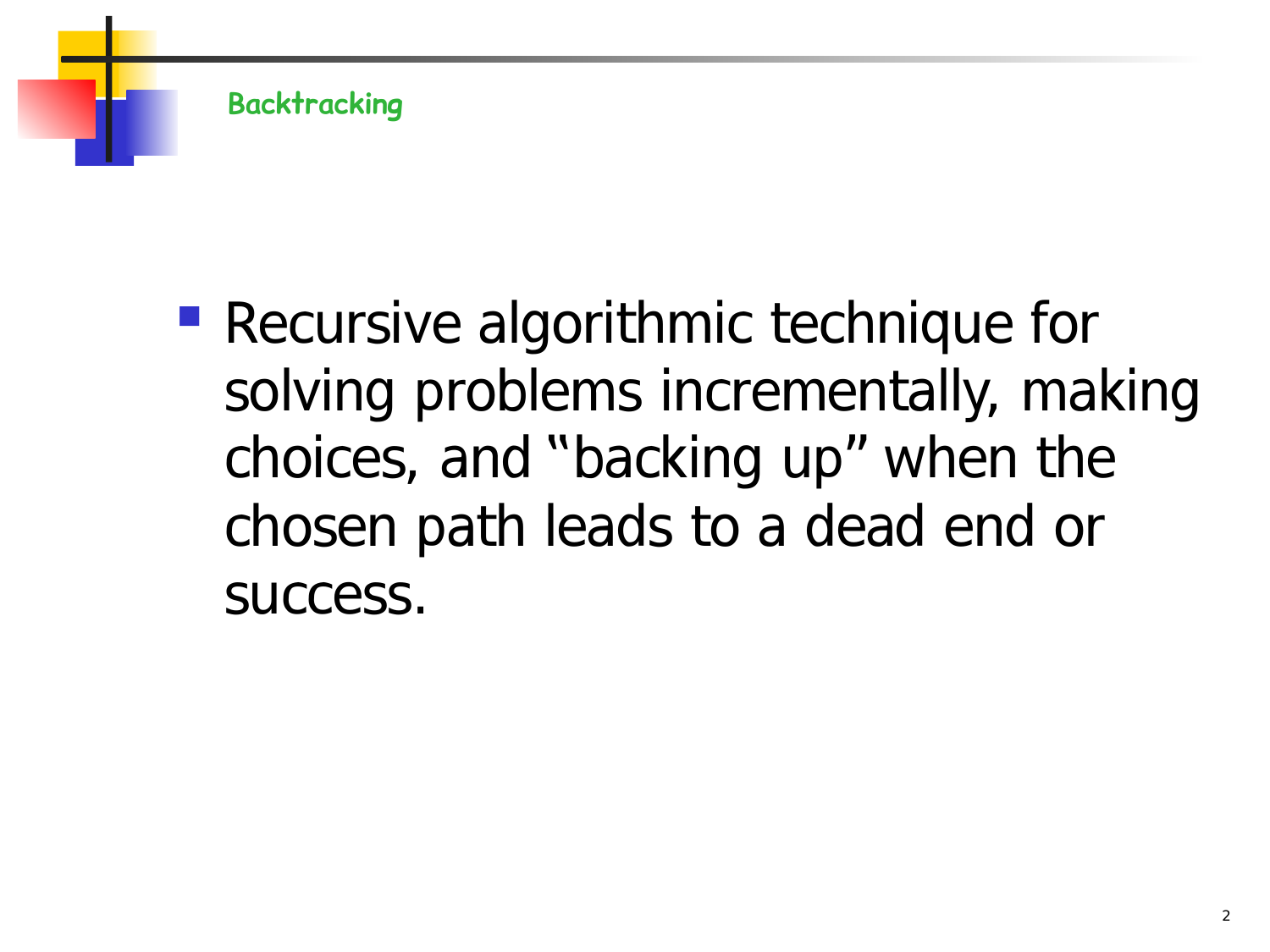

Backtracking
Recursive algorithmic technique for solving problems incrementally, making choices, and “backing up” when the chosen path leads to a dead end or success.
2